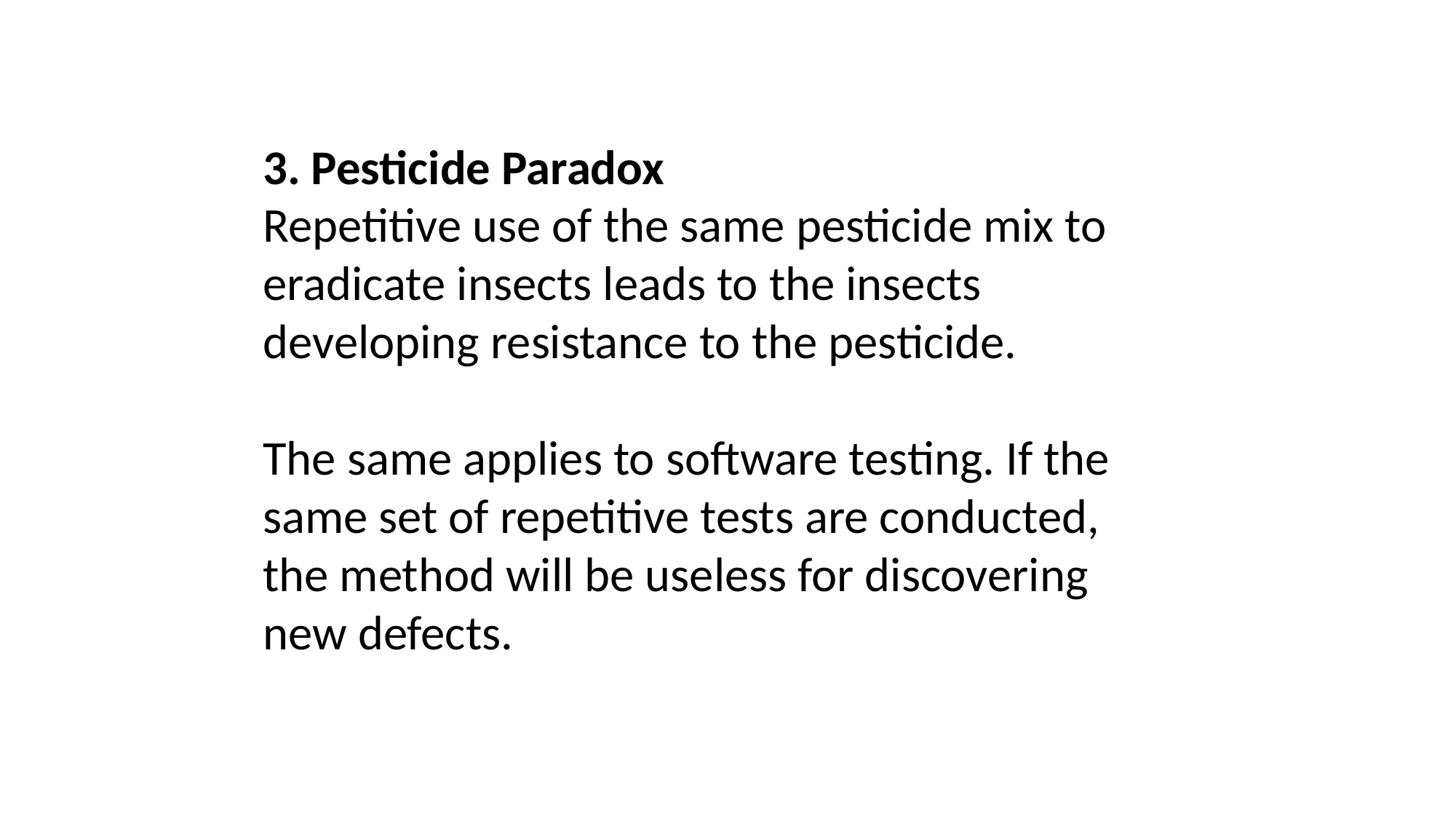

3. Pesticide Paradox
Repetitive use of the same pesticide mix to eradicate insects leads to the insects developing resistance to the pesticide.

The same applies to software testing. If the same set of repetitive tests are conducted, the method will be useless for discovering new defects.